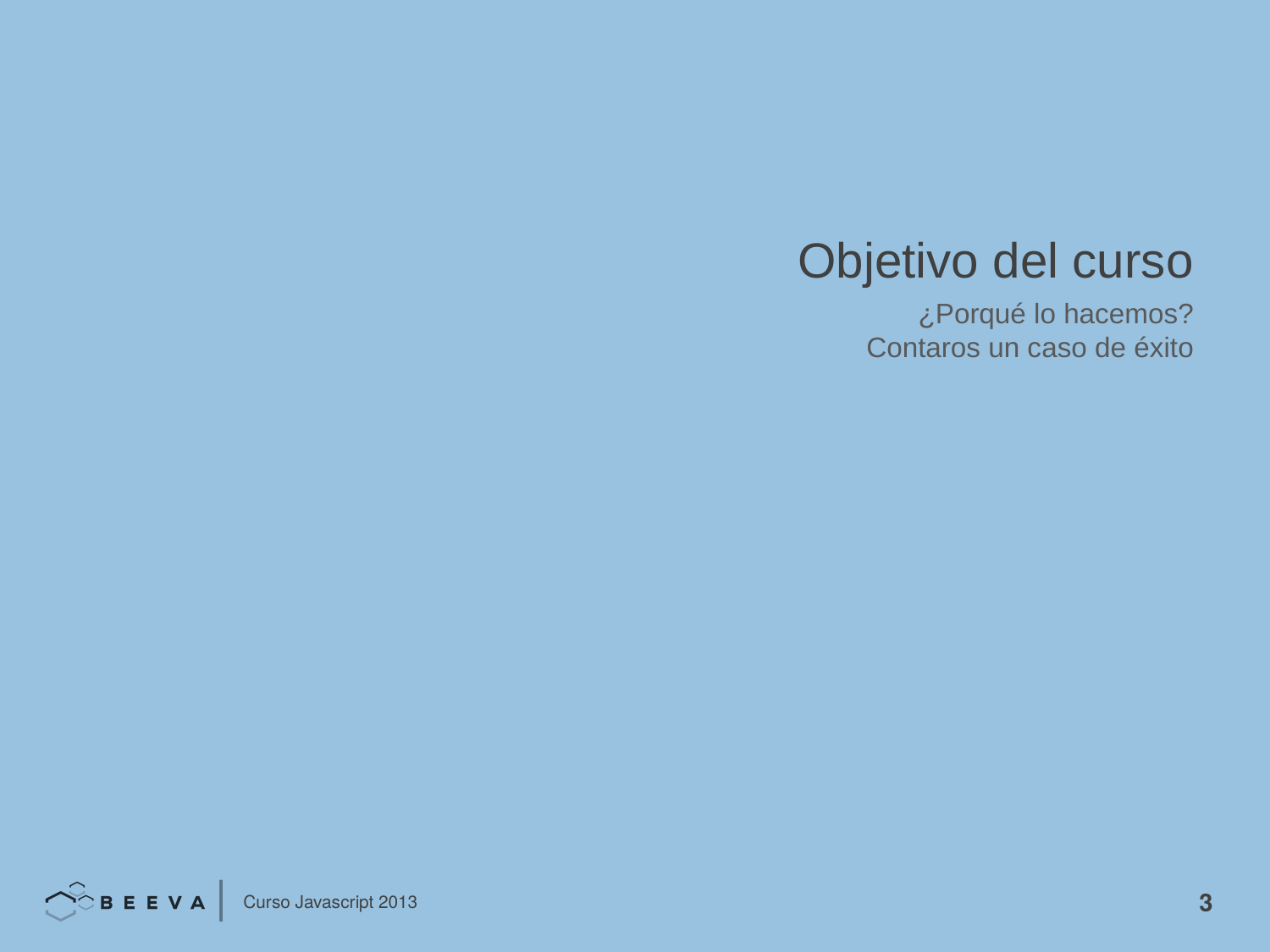

Objetivo del curso
¿Porqué lo hacemos?
Contaros un caso de éxito